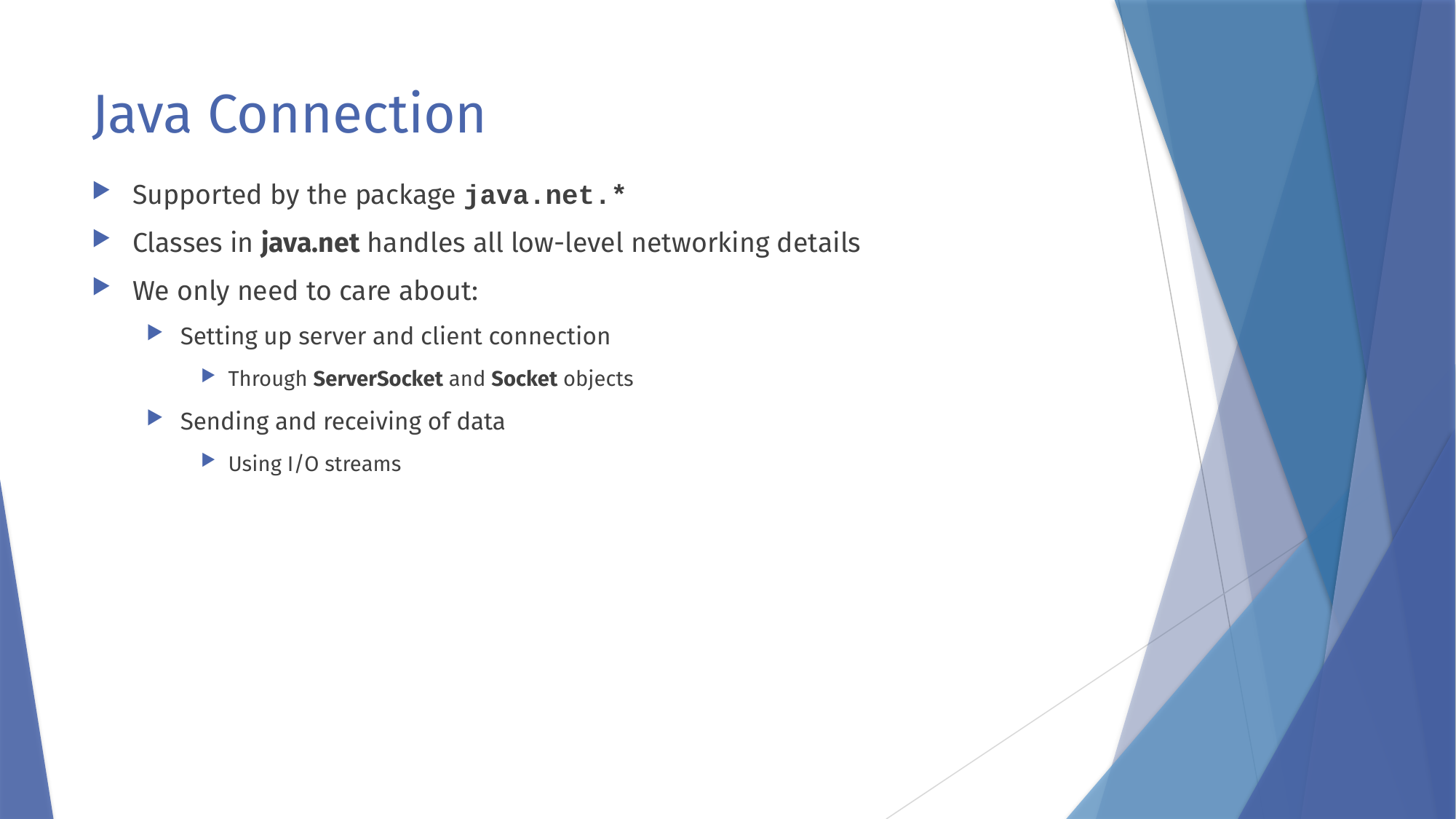

# Java Connection
Supported by the package java.net.*
Classes in java.net handles all low-level networking details
We only need to care about:
Setting up server and client connection
Through ServerSocket and Socket objects
Sending and receiving of data
Using I/O streams